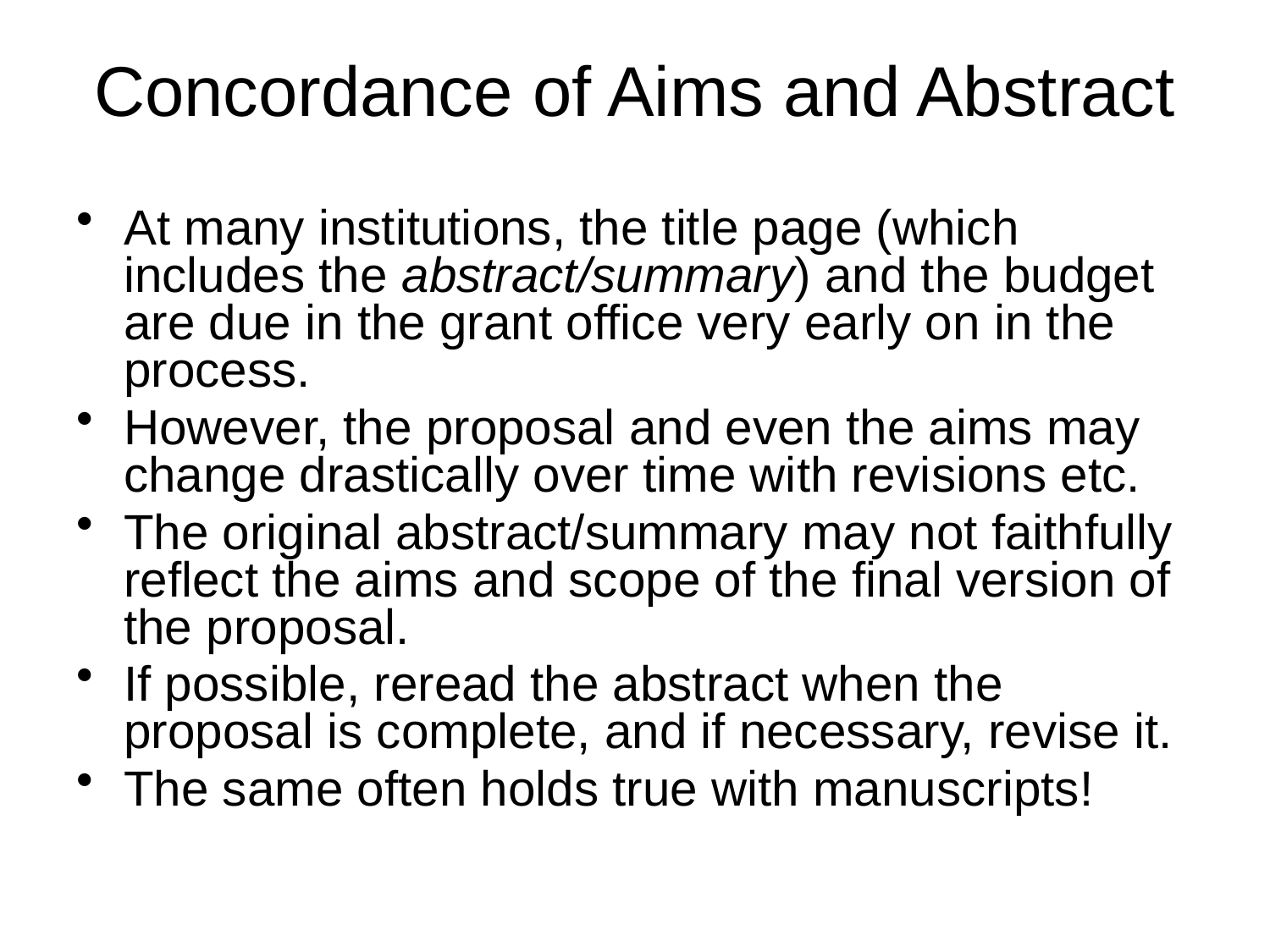

# Concordance of Aims and Abstract
At many institutions, the title page (which includes the abstract/summary) and the budget are due in the grant office very early on in the process.
However, the proposal and even the aims may change drastically over time with revisions etc.
The original abstract/summary may not faithfully reflect the aims and scope of the final version of the proposal.
If possible, reread the abstract when the proposal is complete, and if necessary, revise it.
The same often holds true with manuscripts!